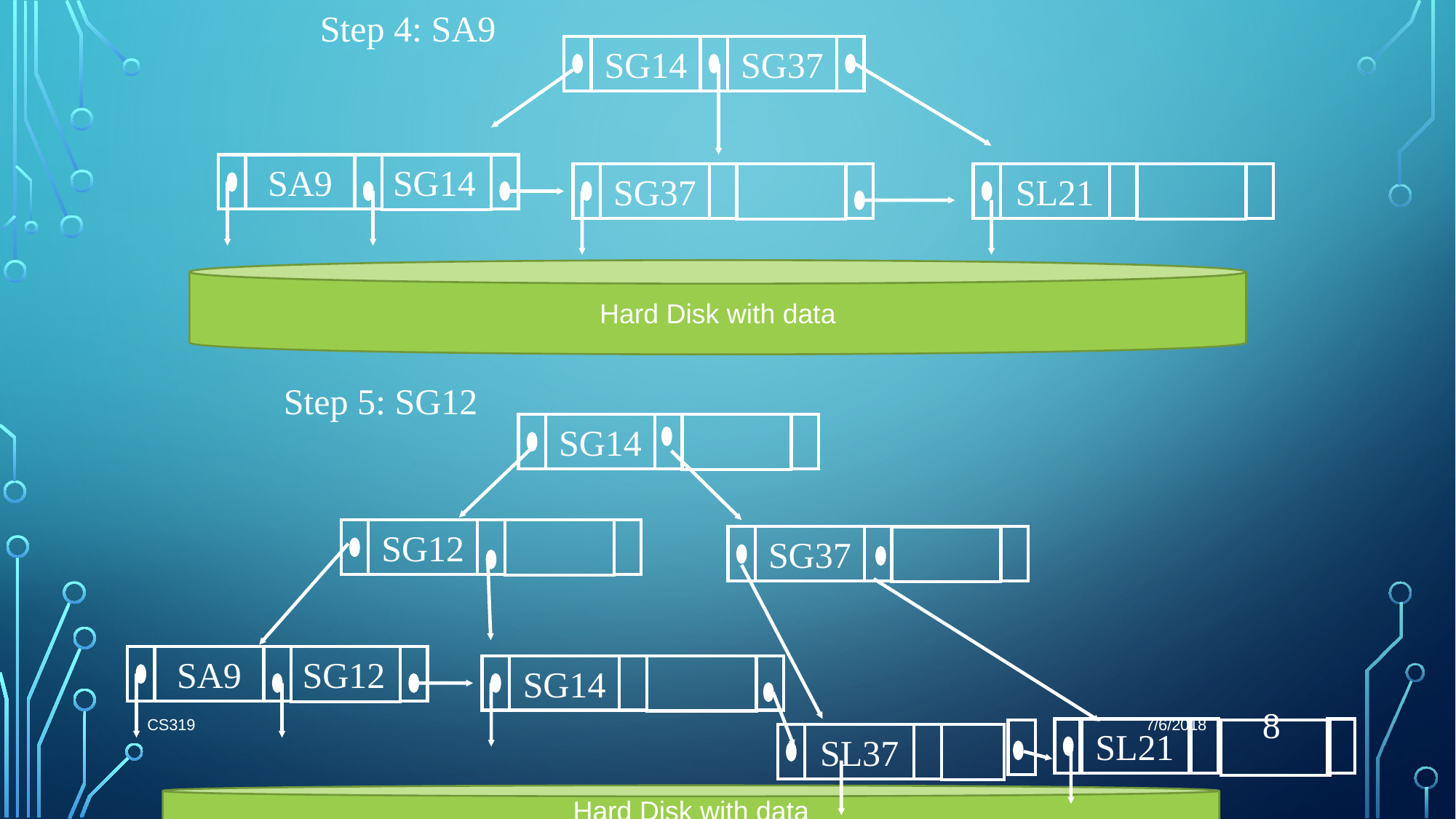

7/6/2018
Step 4: SA9

SG14

SG37

SA9

SG14

SG37

SL21

Hard Disk with data
Step 5: SG12

SG14

SG12

SG37

SA9

SG12

SG14

8
CS319

SL21

SL37

Hard Disk with data